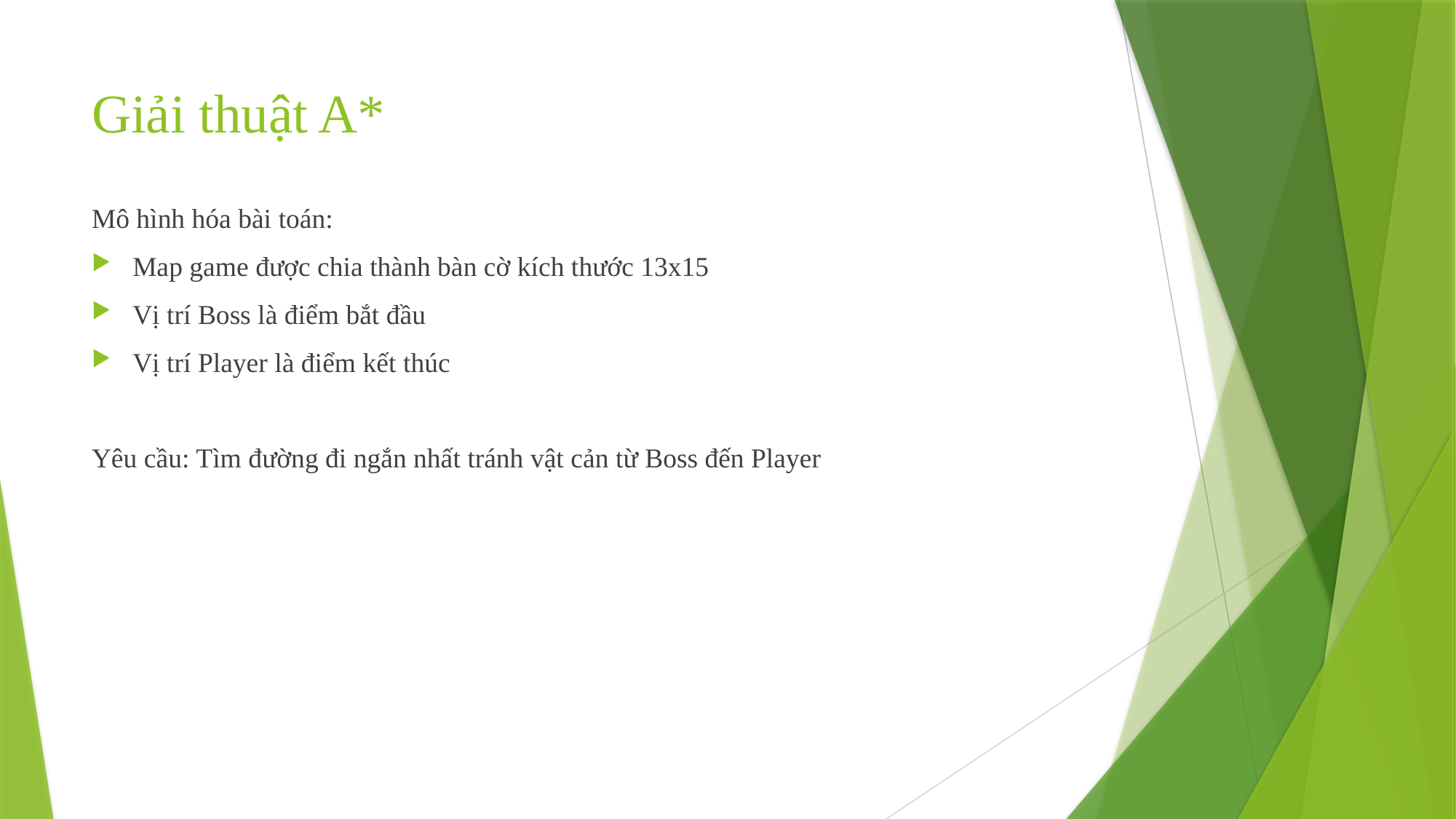

# Giải thuật A*
Mô hình hóa bài toán:
Map game được chia thành bàn cờ kích thước 13x15
Vị trí Boss là điểm bắt đầu
Vị trí Player là điểm kết thúc

Yêu cầu: Tìm đường đi ngắn nhất tránh vật cản từ Boss đến Player